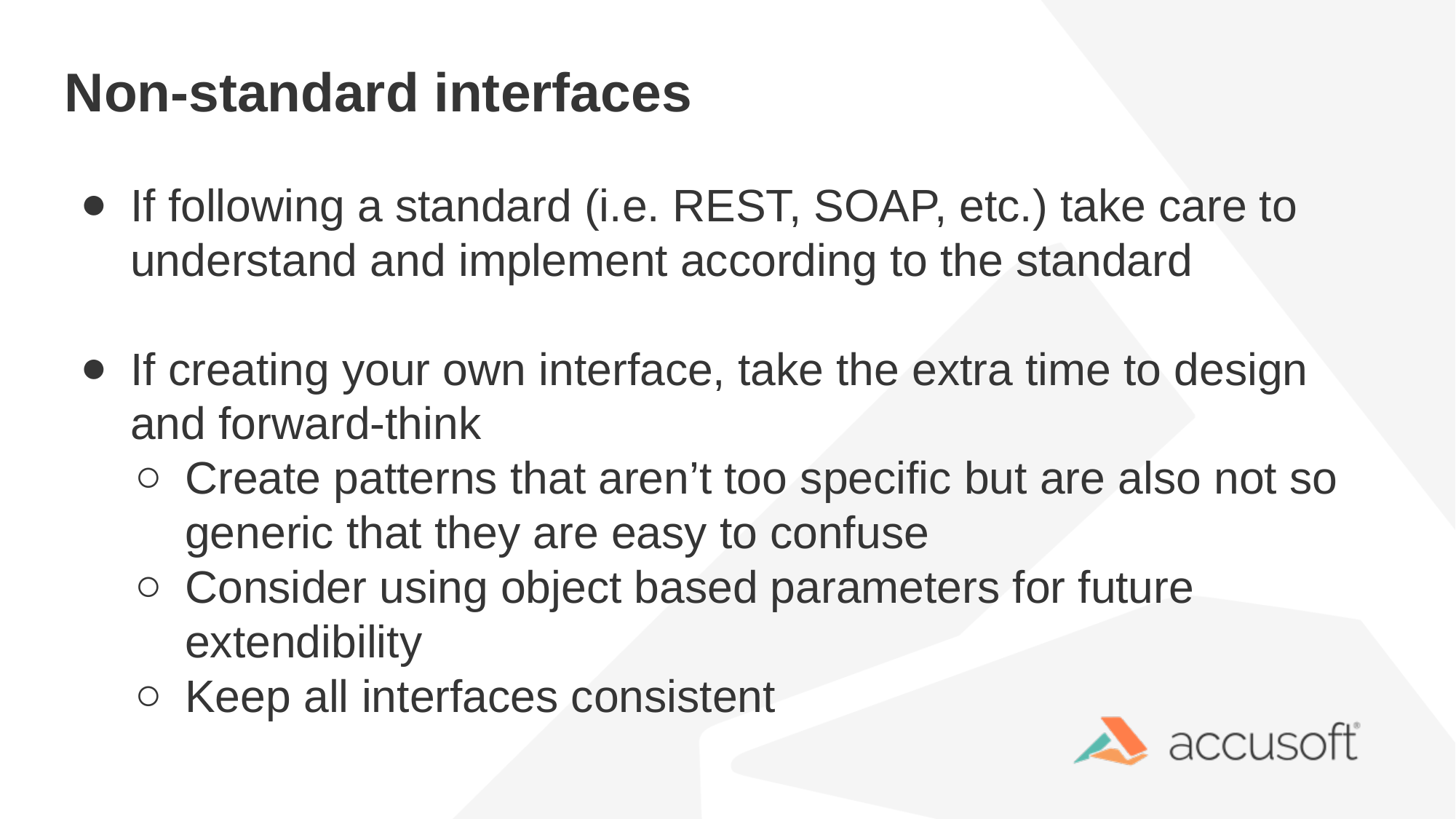

# Non-standard interfaces
If following a standard (i.e. REST, SOAP, etc.) take care to understand and implement according to the standard

If creating your own interface, take the extra time to design and forward-think
Create patterns that aren’t too specific but are also not so generic that they are easy to confuse
Consider using object based parameters for future extendibility
Keep all interfaces consistent